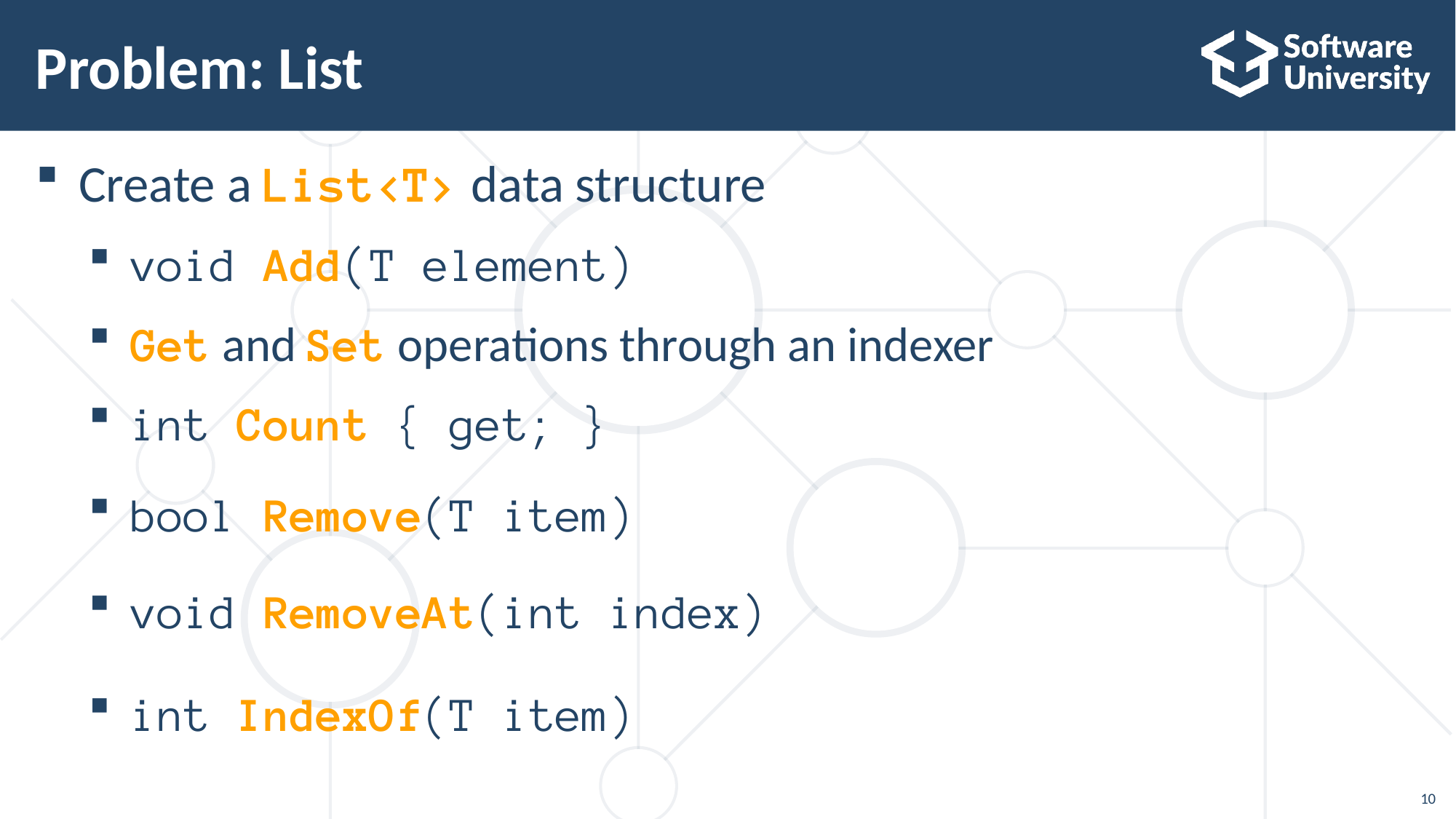

# Problem: List
Create a List<T> data structure
void Add(T element)
Get and Set operations through an indexer
int Count { get; }
bool Remove(T item)
void RemoveAt(int index)
int IndexOf(T item)
10